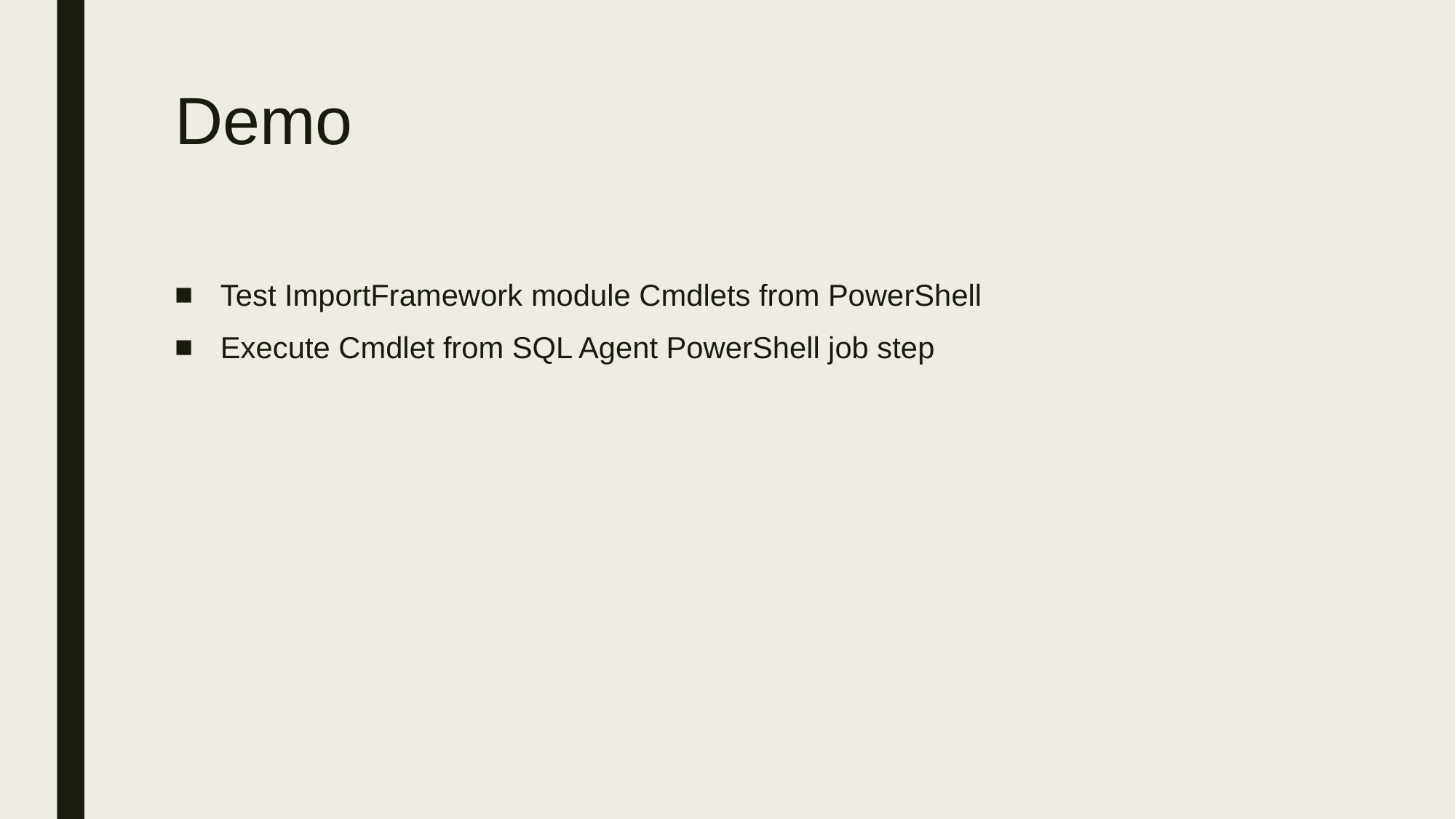

# Demo
Test ImportFramework module Cmdlets from PowerShell
Execute Cmdlet from SQL Agent PowerShell job step